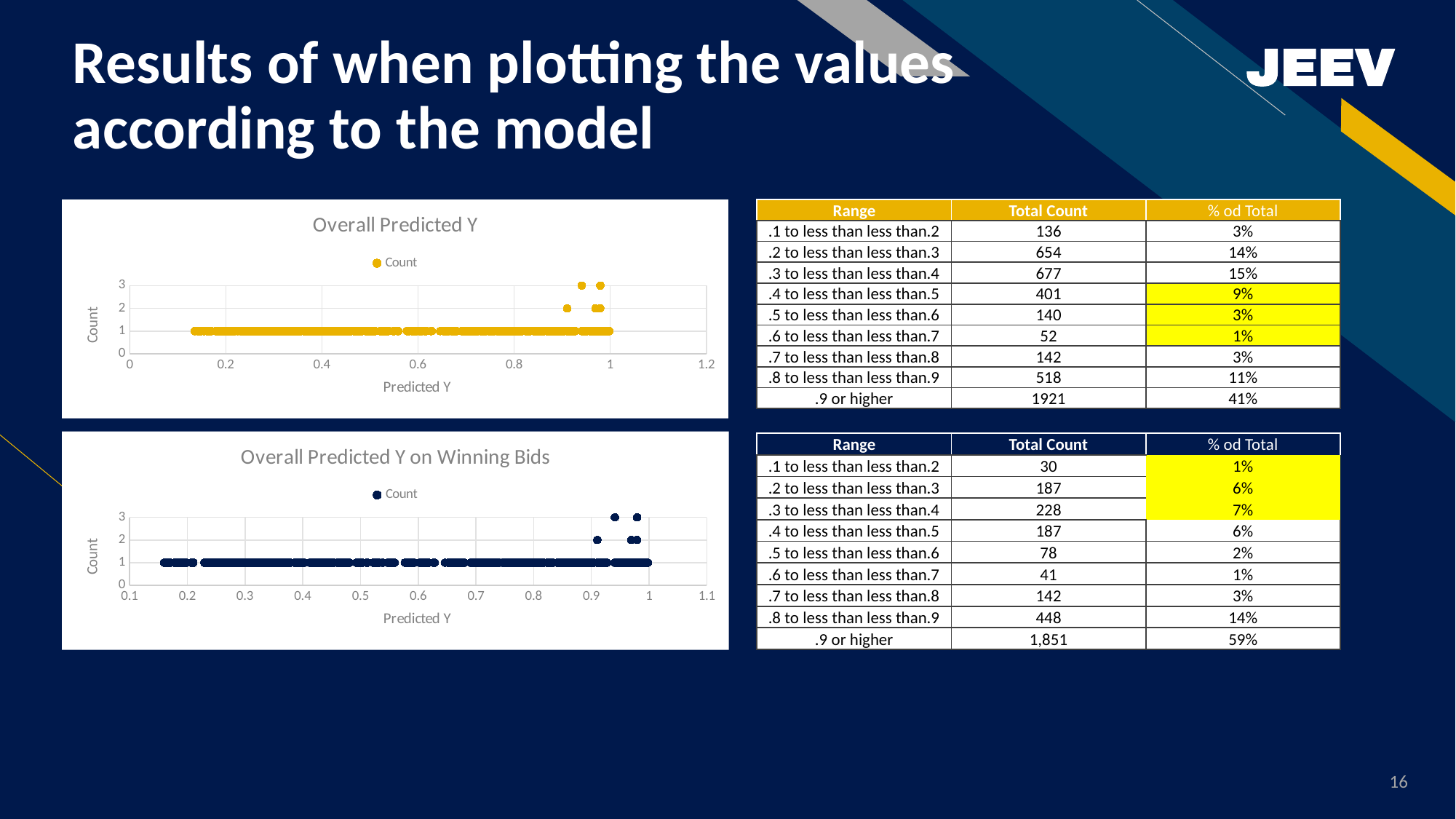

# Results of when plotting the values according to the model

### Chart: Overall Predicted Y

| Category | Count |
|---|---|
| Range | Total Count | % od Total |
| --- | --- | --- |
| .1 to less than less than.2 | 136 | 3% |
| .2 to less than less than.3 | 654 | 14% |
| .3 to less than less than.4 | 677 | 15% |
| .4 to less than less than.5 | 401 | 9% |
| .5 to less than less than.6 | 140 | 3% |
| .6 to less than less than.7 | 52 | 1% |
| .7 to less than less than.8 | 142 | 3% |
| .8 to less than less than.9 | 518 | 11% |
| .9 or higher | 1921 | 41% |

### Chart: Overall Predicted Y on Winning Bids

| Category | Count |
|---|---|
| Range | Total Count | % od Total |
| --- | --- | --- |
| .1 to less than less than.2 | 30 | 1% |
| .2 to less than less than.3 | 187 | 6% |
| .3 to less than less than.4 | 228 | 7% |
| .4 to less than less than.5 | 187 | 6% |
| .5 to less than less than.6 | 78 | 2% |
| .6 to less than less than.7 | 41 | 1% |
| .7 to less than less than.8 | 142 | 3% |
| .8 to less than less than.9 | 448 | 14% |
| .9 or higher | 1,851 | 59% |
16